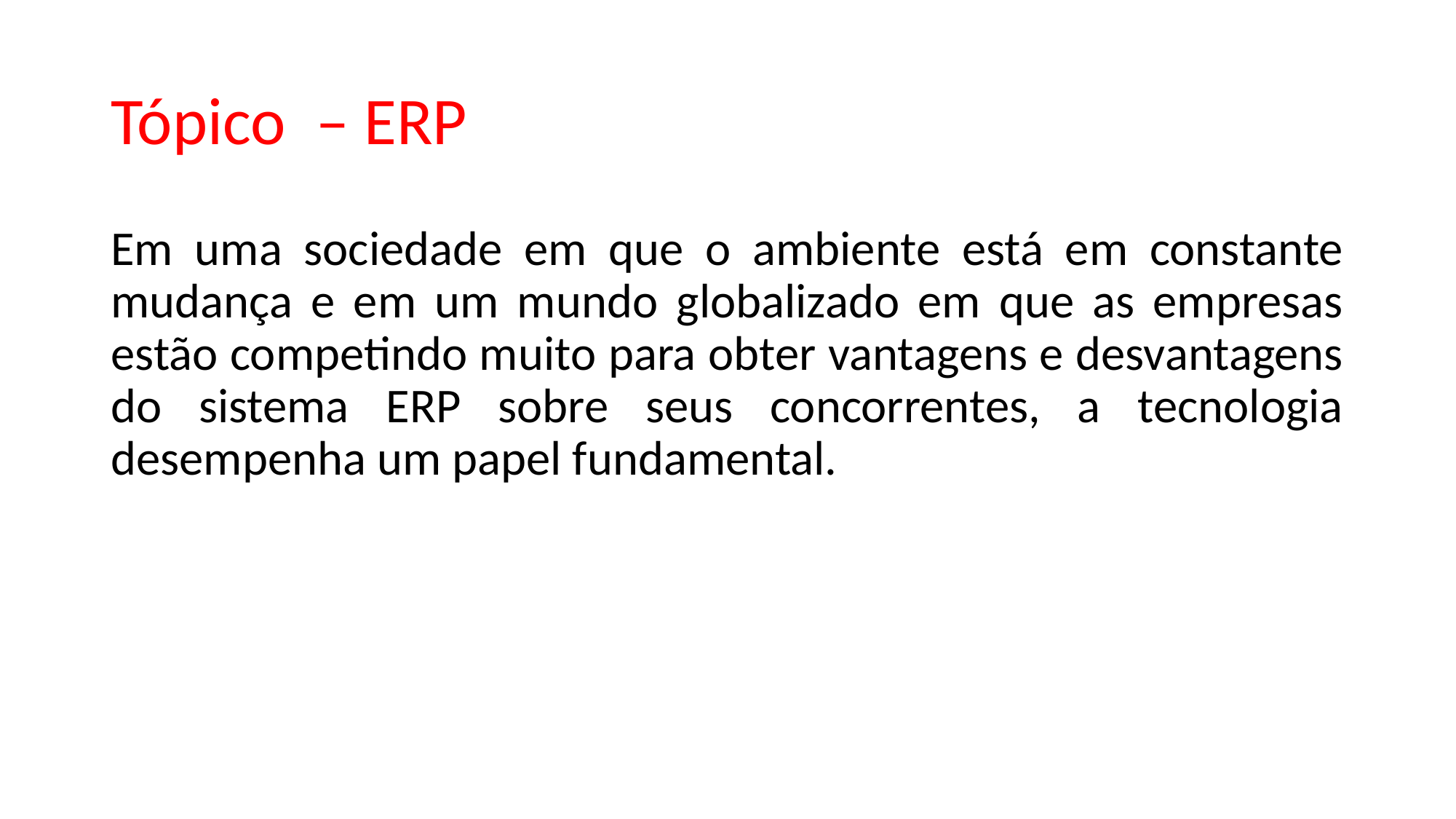

# Tópico  – ERP
Em uma sociedade em que o ambiente está em constante mudança e em um mundo globalizado em que as empresas estão competindo muito para obter vantagens e desvantagens do sistema ERP sobre seus concorrentes, a tecnologia desempenha um papel fundamental.